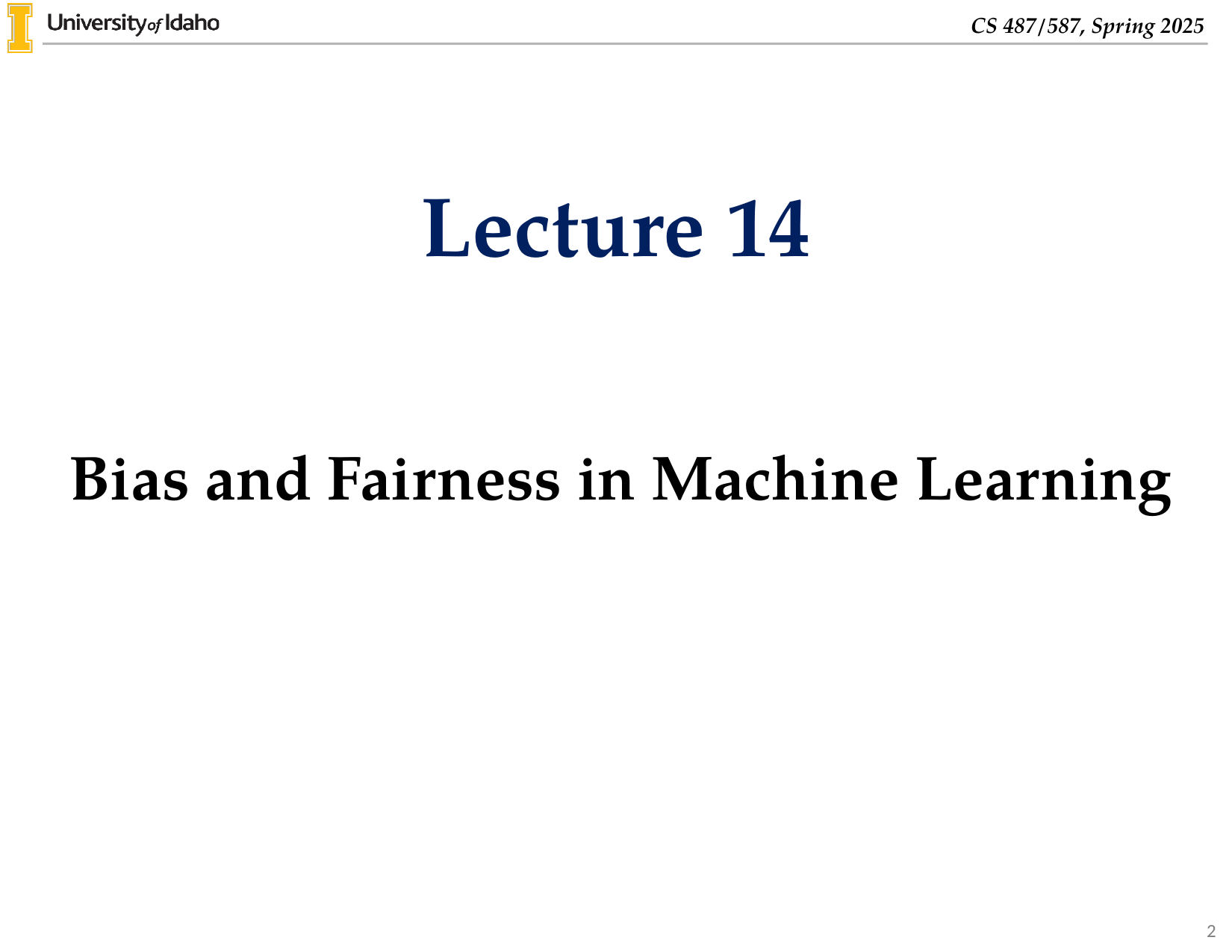

# Lecture 14
Bias and Fairness in Machine Learning